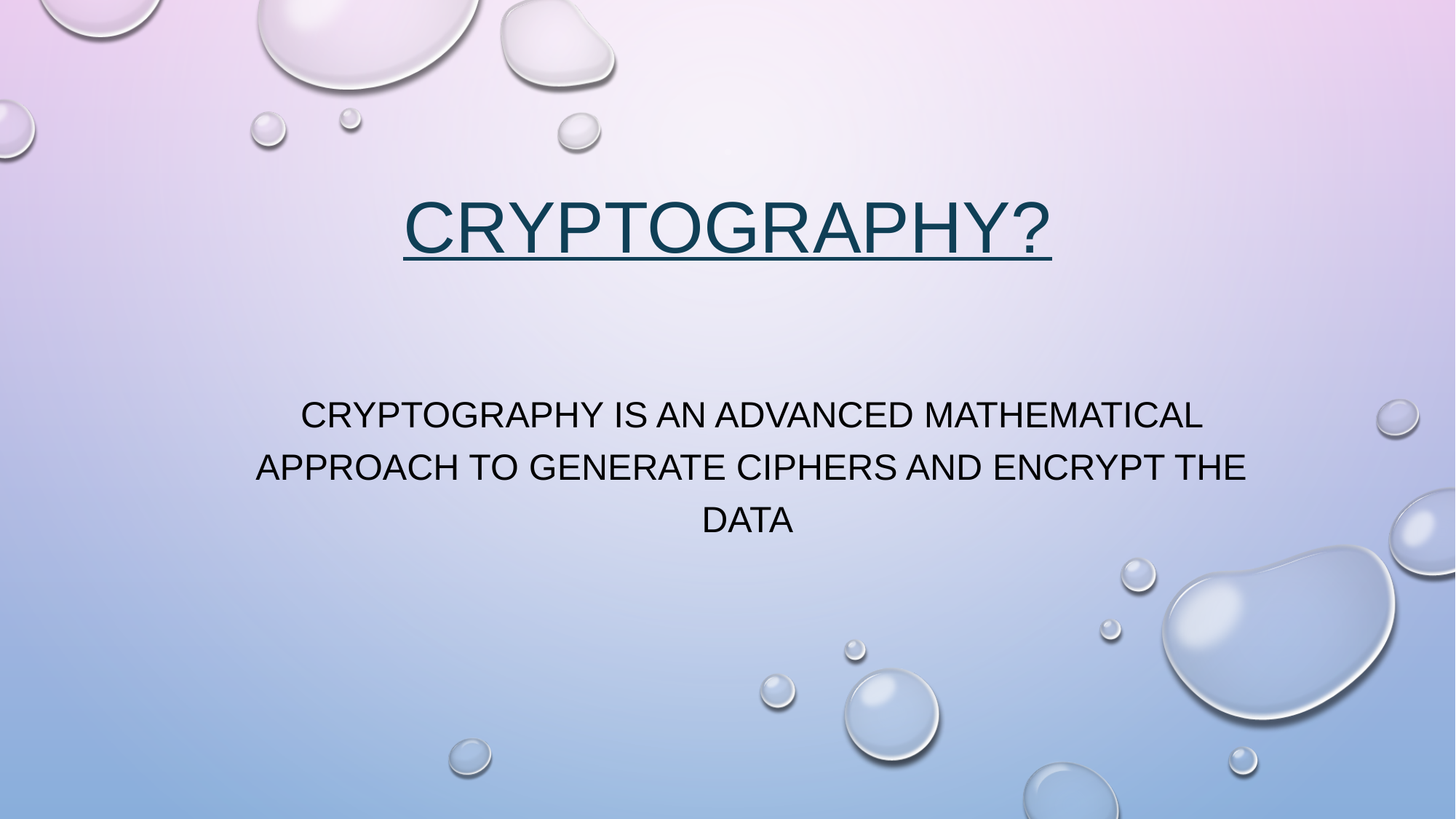

# CRYPTOGRAPHY?
Cryptography is an advanced mathematical approach to generate ciphers and encrypt the data